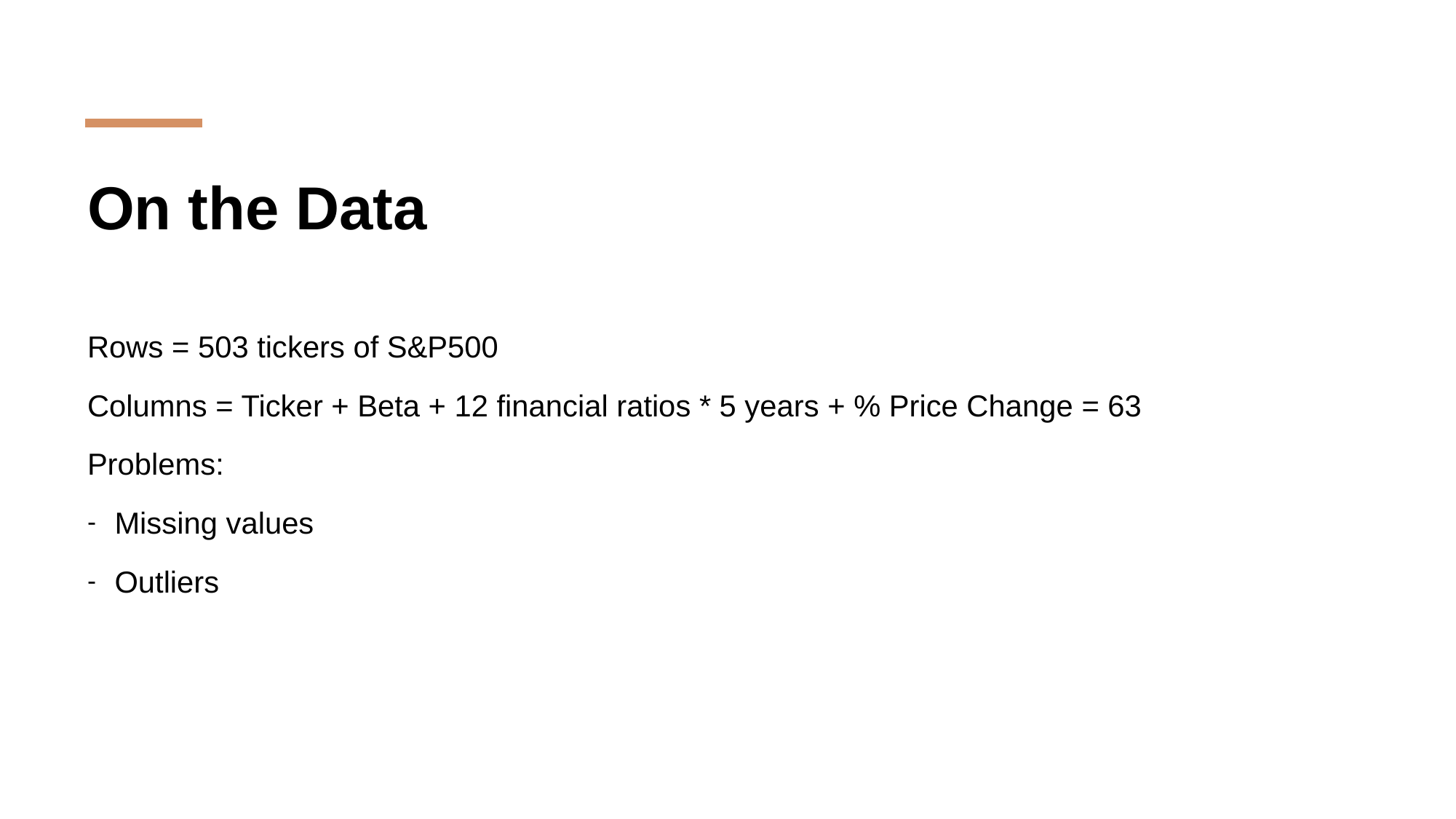

# On the Data
Rows = 503 tickers of S&P500
Columns = Ticker + Beta + 12 financial ratios * 5 years + % Price Change = 63
Problems:
Missing values
Outliers